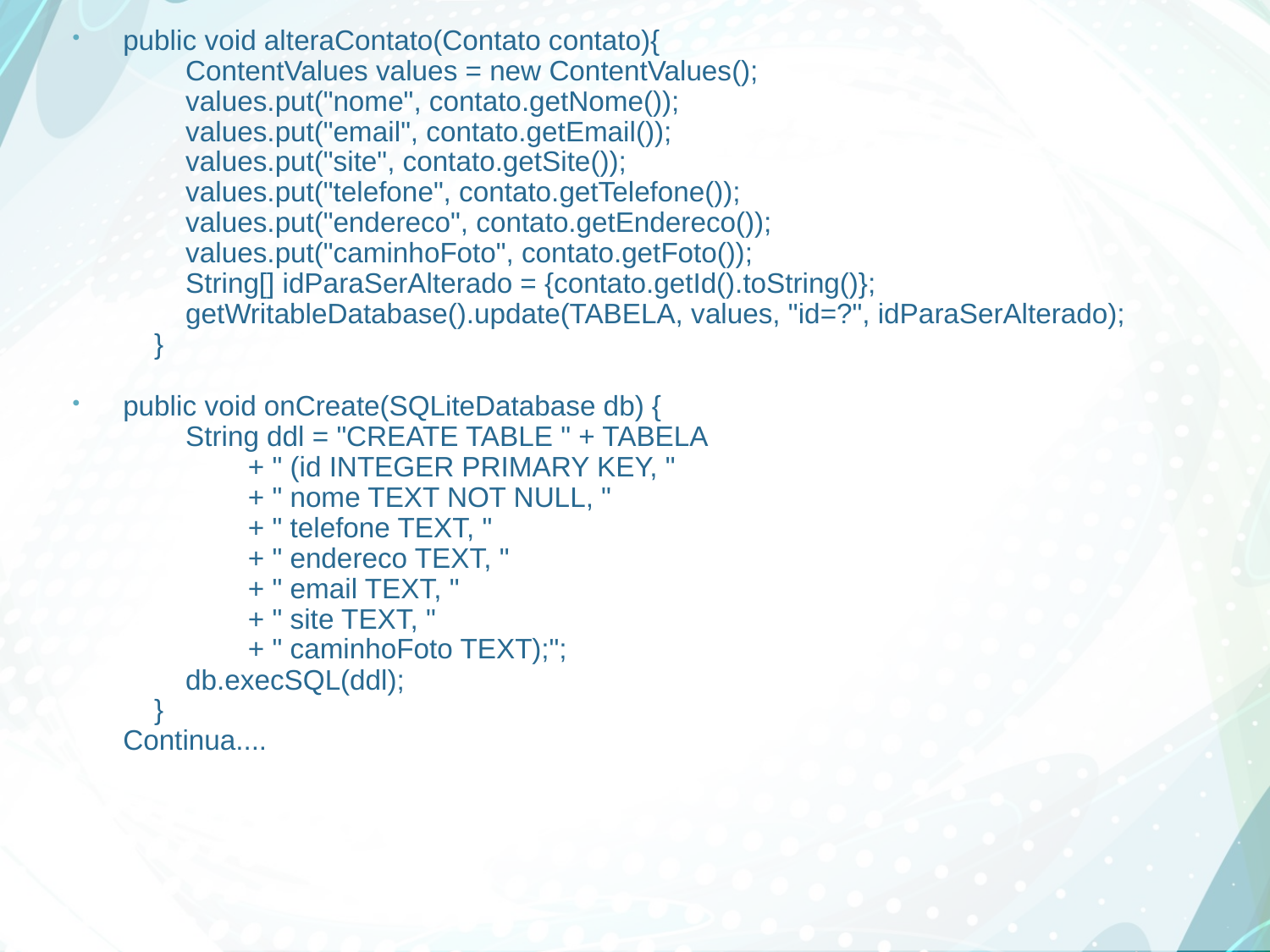

public void alteraContato(Contato contato){
        ContentValues values = new ContentValues();
        values.put("nome", contato.getNome());
        values.put("email", contato.getEmail());
        values.put("site", contato.getSite());
        values.put("telefone", contato.getTelefone());
        values.put("endereco", contato.getEndereco());
        values.put("caminhoFoto", contato.getFoto());
        String[] idParaSerAlterado = {contato.getId().toString()};
        getWritableDatabase().update(TABELA, values, "id=?", idParaSerAlterado);
    }
public void onCreate(SQLiteDatabase db) {
        String ddl = "CREATE TABLE " + TABELA
                + " (id INTEGER PRIMARY KEY, "
                + " nome TEXT NOT NULL, "
                + " telefone TEXT, "
                + " endereco TEXT, "
                + " email TEXT, "
                + " site TEXT, "
                + " caminhoFoto TEXT);";
        db.execSQL(ddl);
    }
Continua....